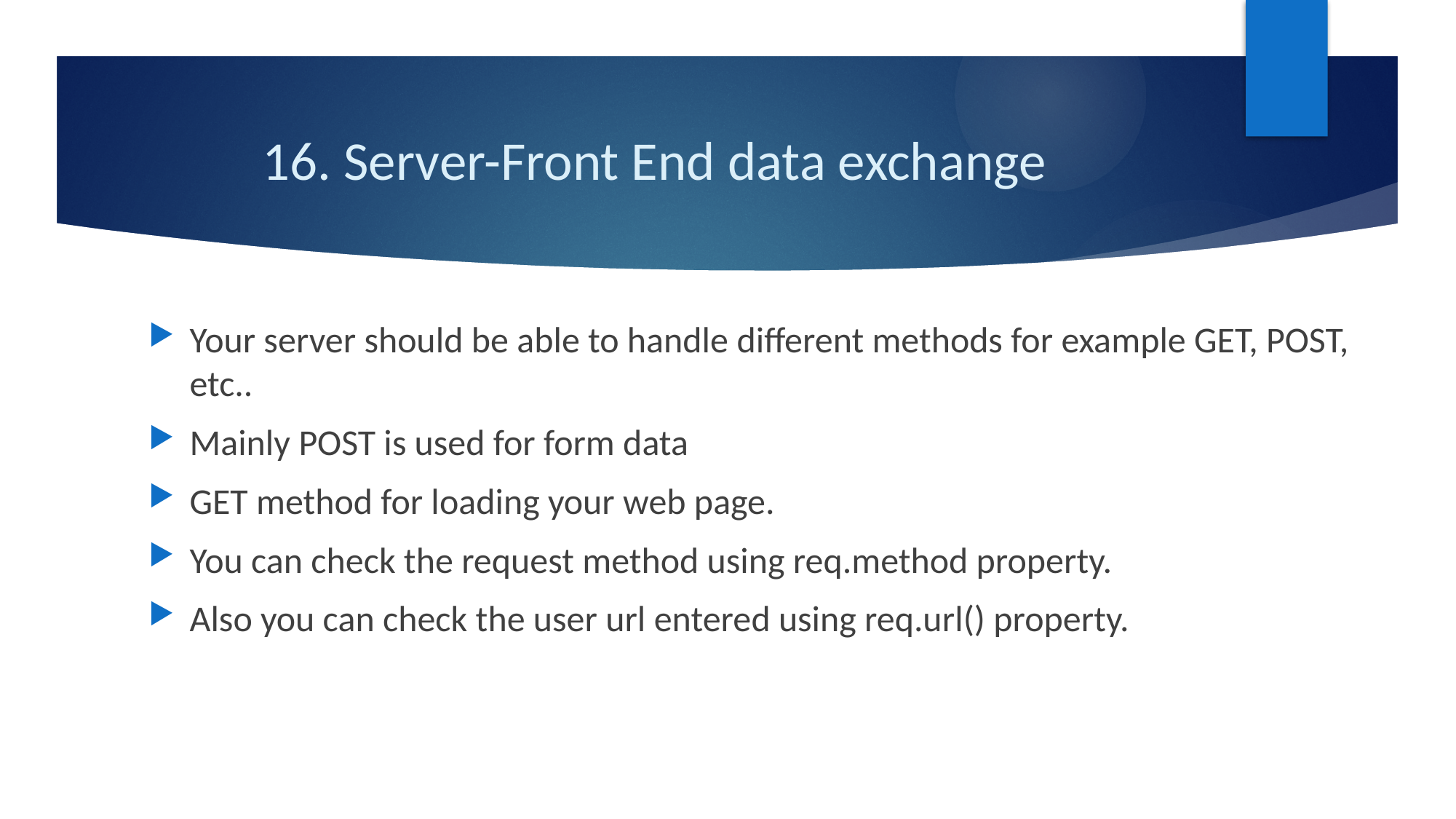

# 16. Server-Front End data exchange
Your server should be able to handle different methods for example GET, POST, etc..
Mainly POST is used for form data
GET method for loading your web page.
You can check the request method using req.method property.
Also you can check the user url entered using req.url() property.